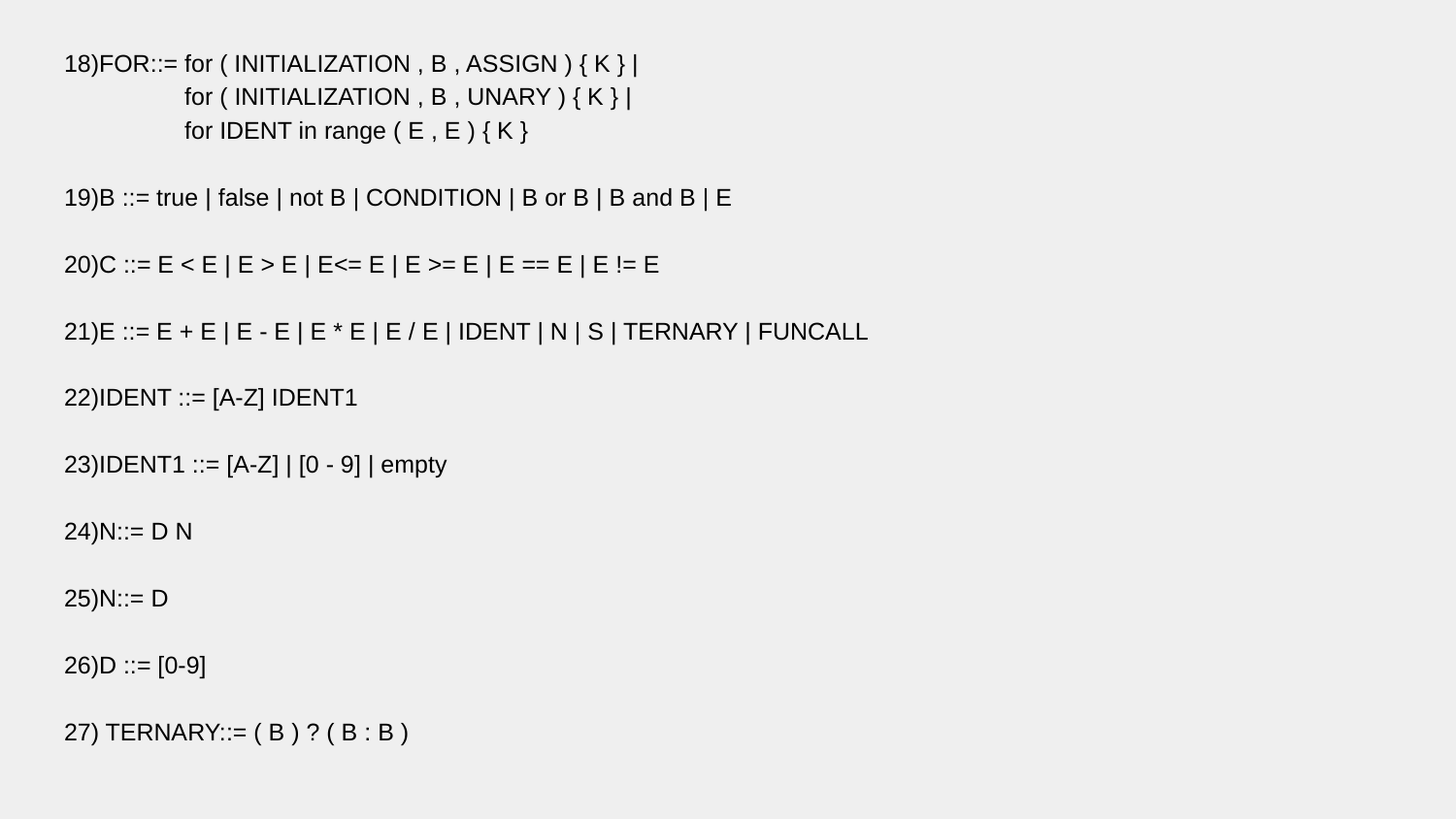

18)FOR::= for ( INITIALIZATION , B , ASSIGN ) { K } |
       for ( INITIALIZATION , B , UNARY ) { K } |
       for IDENT in range ( E , E ) { K }

19)B ::= true | false | not B | CONDITION | B or B | B and B | E

20)C ::= E < E | E > E | E<= E | E >= E | E == E | E != E

21)E ::= E + E | E - E | E * E | E / E | IDENT | N | S | TERNARY | FUNCALL

22)IDENT ::= [A-Z] IDENT1

23)IDENT1 ::= [A-Z] | [0 - 9] | empty

24)N::= D N

25)N::= D

26)D ::= [0-9]

27) TERNARY::= ( B ) ? ( B : B )